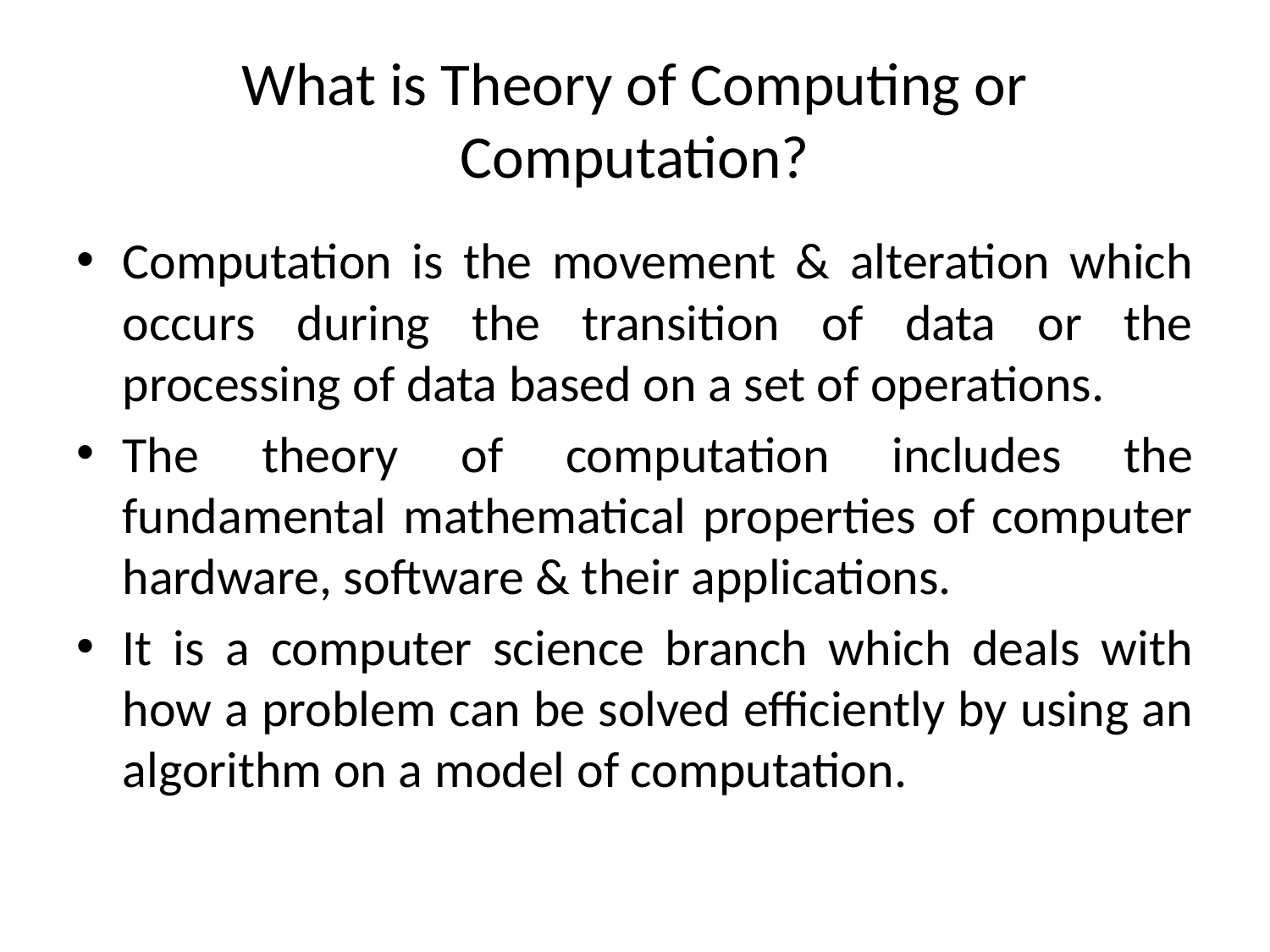

# What is Theory of Computing or Computation?
Computation is the movement & alteration which occurs during the transition of data or the processing of data based on a set of operations.
The theory of computation includes the fundamental mathematical properties of computer hardware, software & their applications.
It is a computer science branch which deals with how a problem can be solved efficiently by using an algorithm on a model of computation.